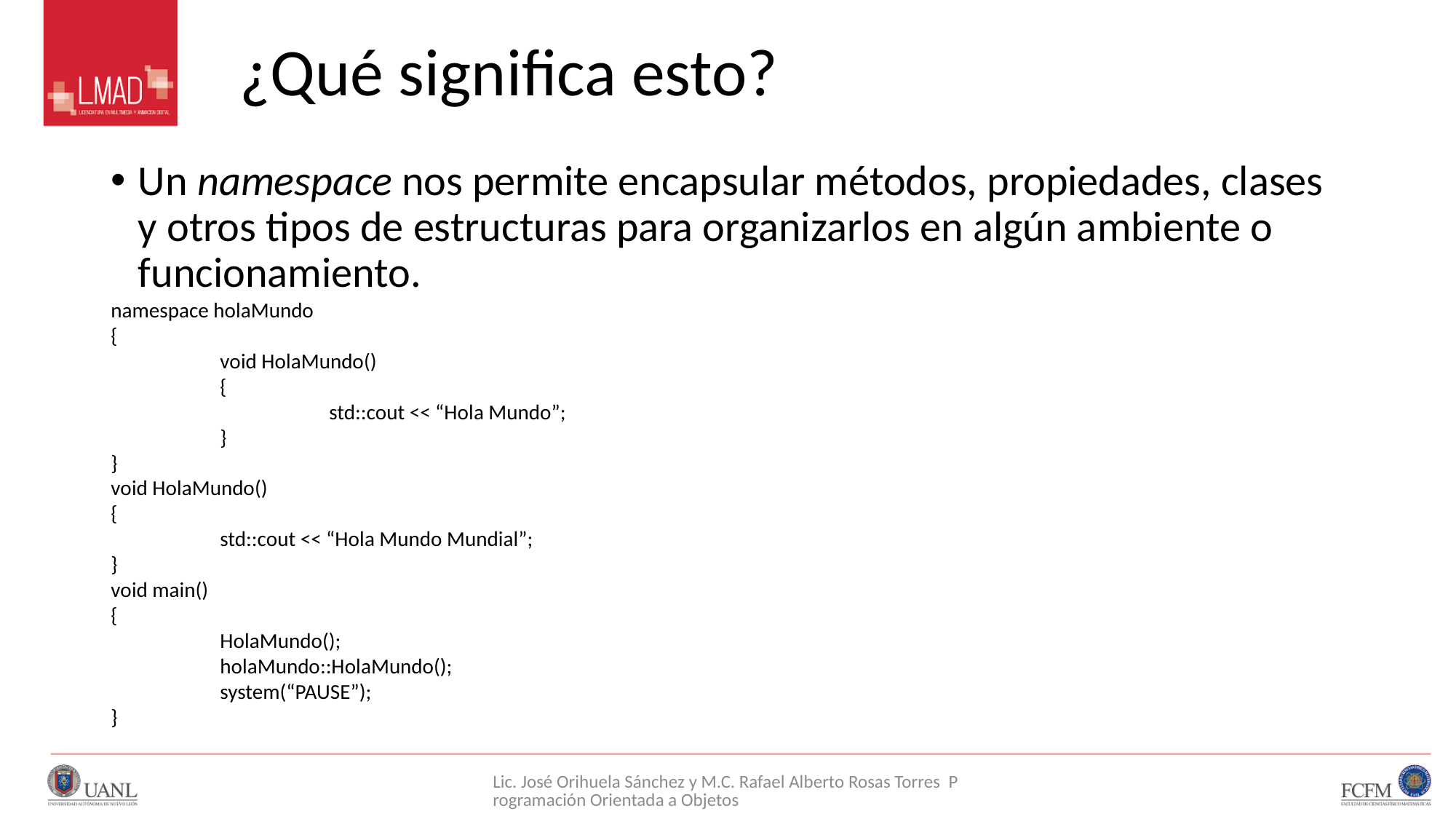

# ¿Qué significa esto?
Un namespace nos permite encapsular métodos, propiedades, clases y otros tipos de estructuras para organizarlos en algún ambiente o funcionamiento.
namespace holaMundo
{
	void HolaMundo()
	{
		std::cout << “Hola Mundo”;
	}
}
void HolaMundo()
{
	std::cout << “Hola Mundo Mundial”;
}
void main()
{
	HolaMundo();
	holaMundo::HolaMundo();
	system(“PAUSE”);
}

Lic. José Orihuela Sánchez y M.C. Rafael Alberto Rosas Torres  Programación Orientada a Objetos